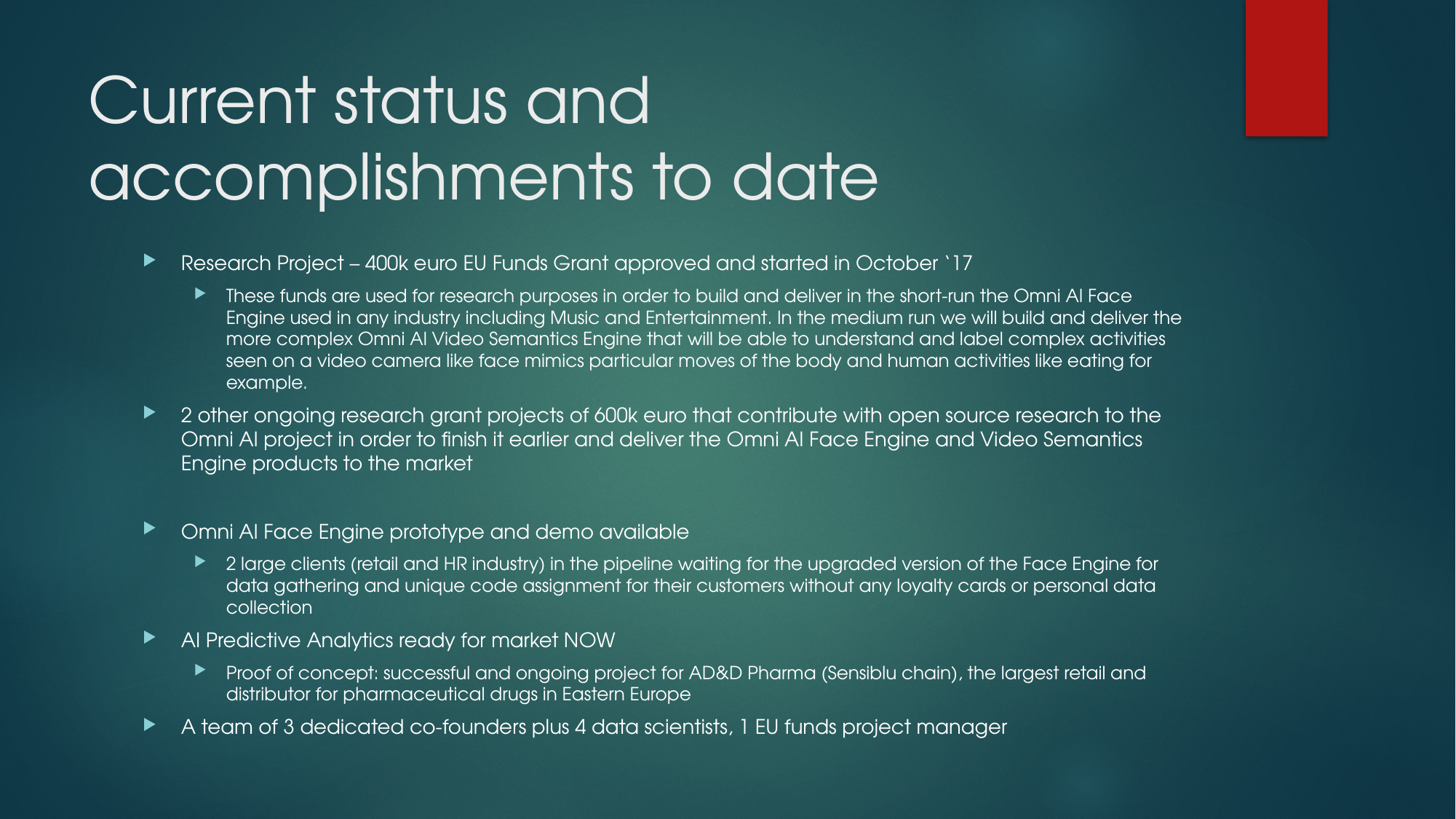

# Current status and accomplishments to date
Research Project – 400k euro EU Funds Grant approved and started in October ‘17
These funds are used for research purposes in order to build and deliver in the short-run the Omni AI Face Engine used in any industry including Music and Entertainment. In the medium run we will build and deliver the more complex Omni AI Video Semantics Engine that will be able to understand and label complex activities seen on a video camera like face mimics particular moves of the body and human activities like eating for example.
2 other ongoing research grant projects of 600k euro that contribute with open source research to the Omni AI project in order to finish it earlier and deliver the Omni AI Face Engine and Video Semantics Engine products to the market

Omni AI Face Engine prototype and demo available
2 large clients (retail and HR industry) in the pipeline waiting for the upgraded version of the Face Engine for data gathering and unique code assignment for their customers without any loyalty cards or personal data collection
AI Predictive Analytics ready for market NOW
Proof of concept: successful and ongoing project for AD&D Pharma (Sensiblu chain), the largest retail and distributor for pharmaceutical drugs in Eastern Europe
A team of 3 dedicated co-founders plus 4 data scientists, 1 EU funds project manager